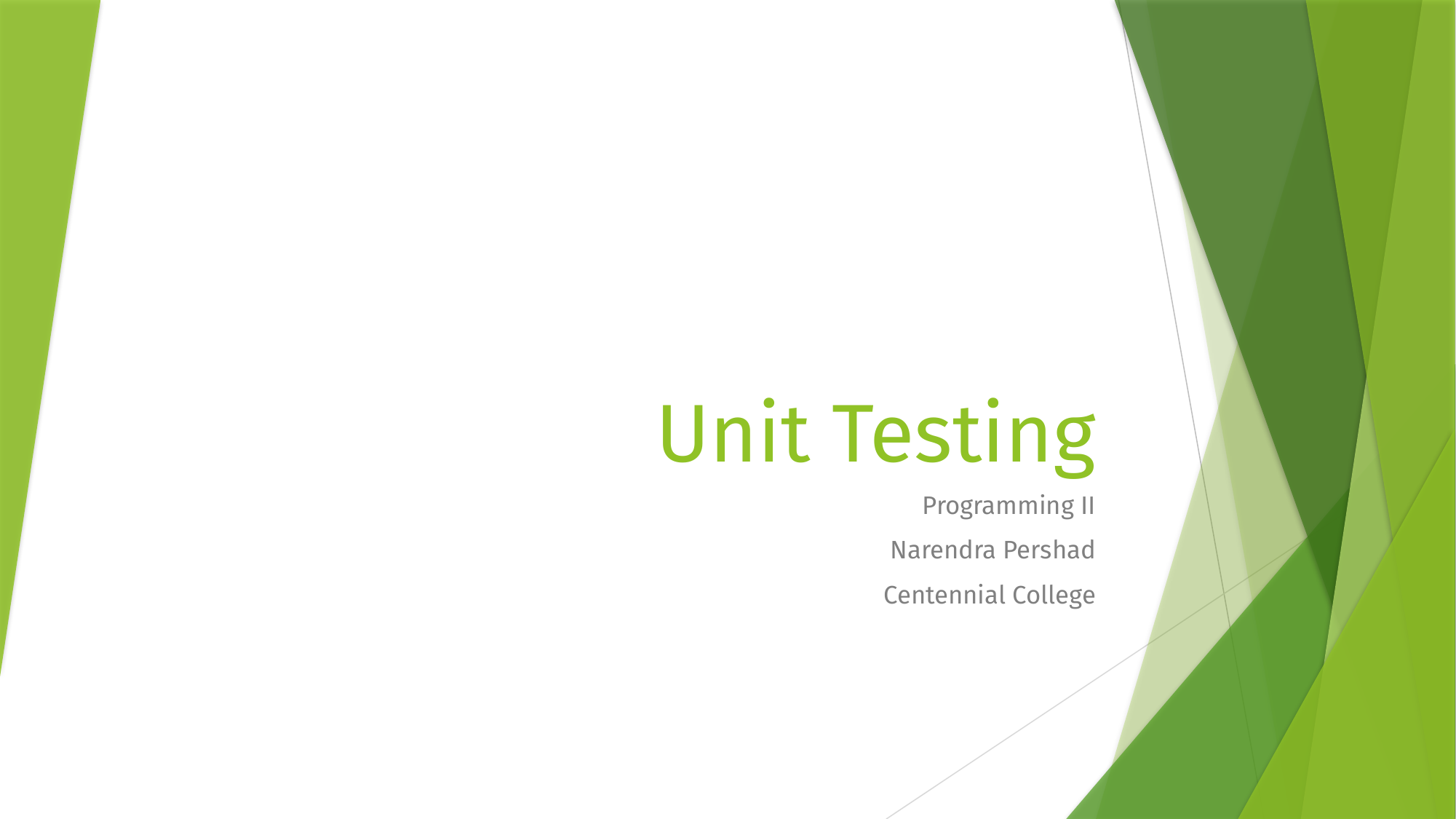

# Unit Testing
Programming II
Narendra Pershad
Centennial College